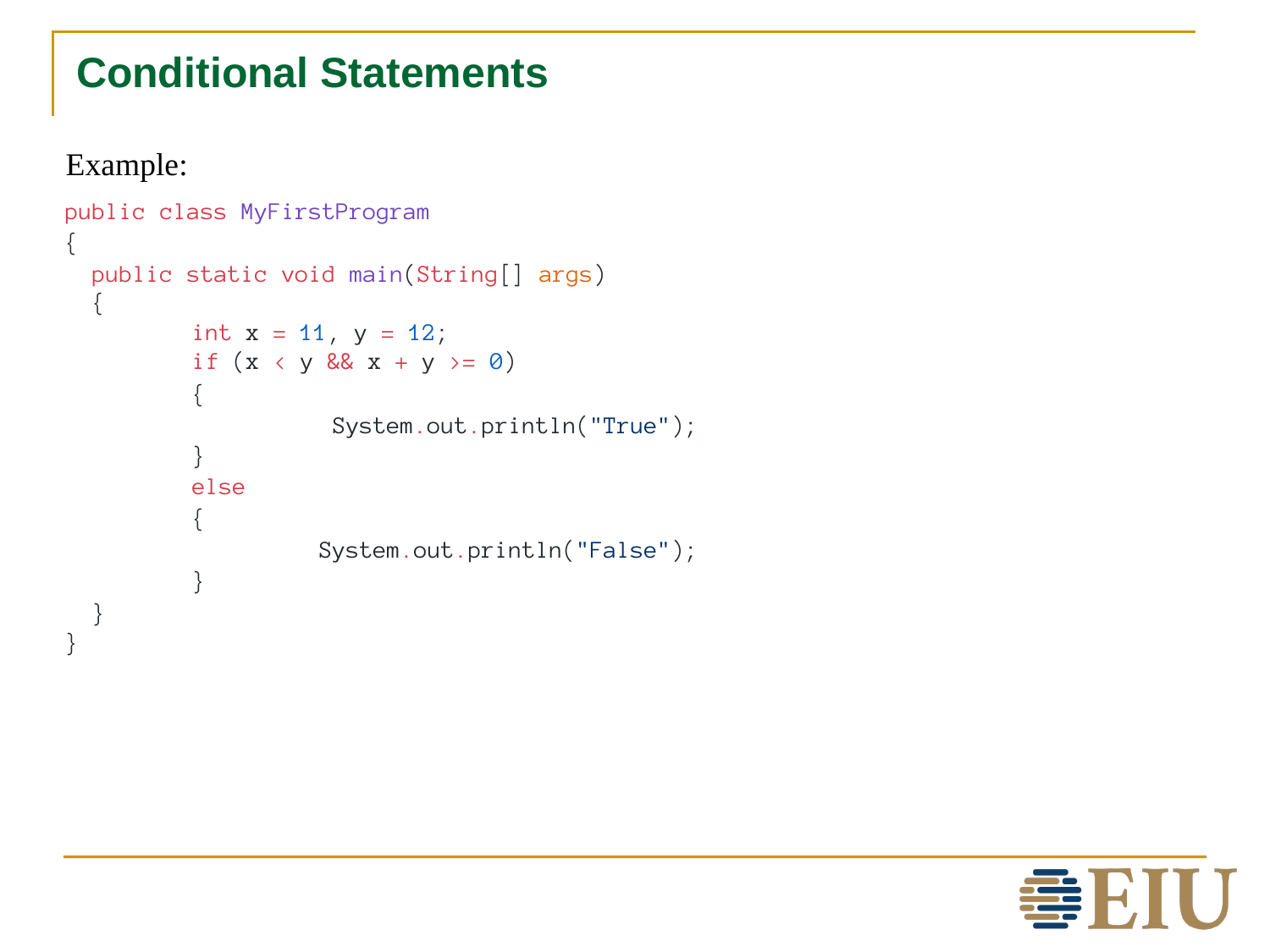

# Conditional Statements
Example:
public class MyFirstProgram
{
  public static void main(String[] args)
  {
	int x = 11, y = 12;             	if (x < y && x + y >= 0)
   	{
   	  	 System.out.println("True");
   	}
    	else
    	{
      		System.out.println("False");
    	}
  }
}